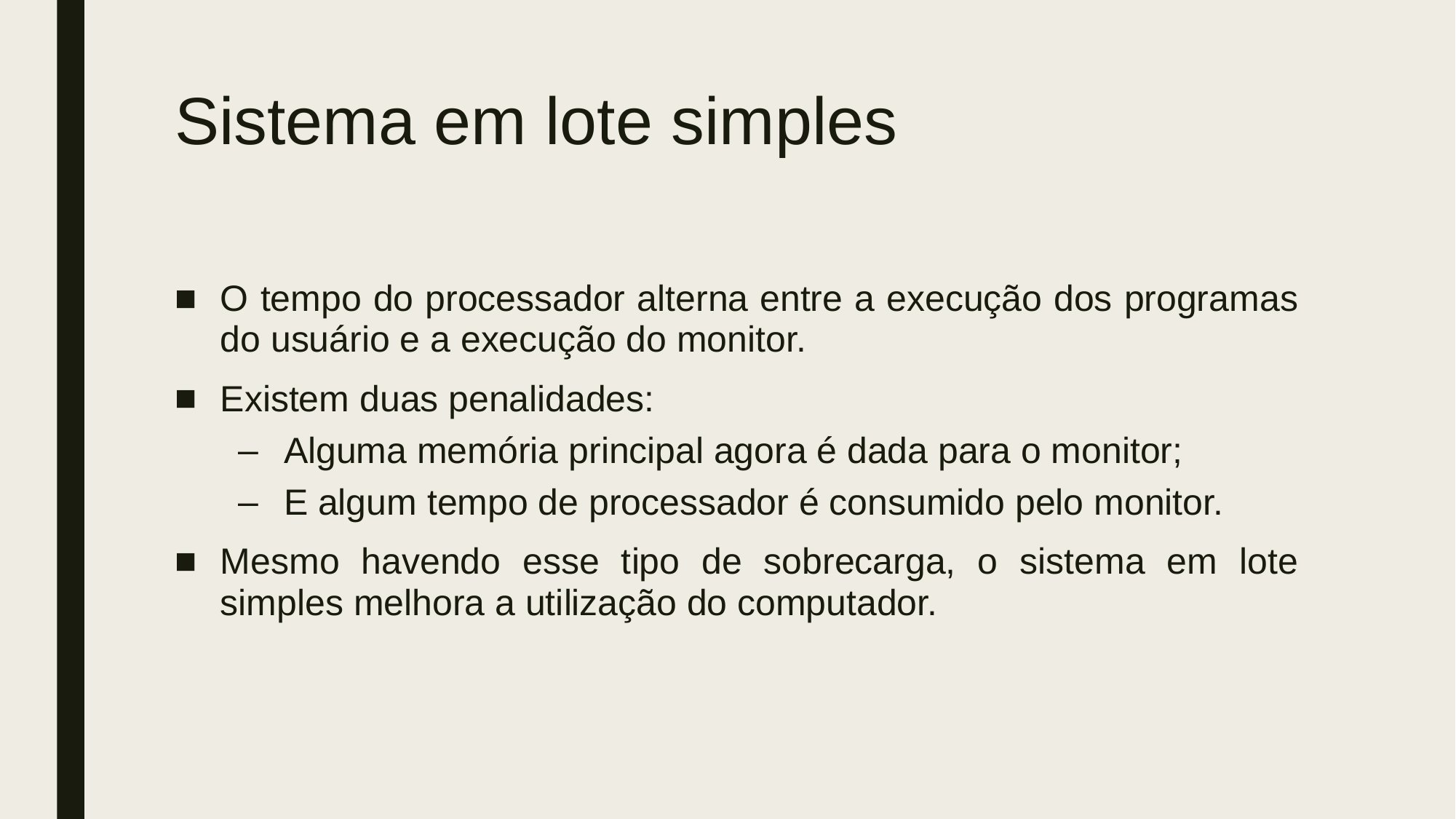

# Sistema em lote simples
O tempo do processador alterna entre a execução dos programas do usuário e a execução do monitor.
Existem duas penalidades:
Alguma memória principal agora é dada para o monitor;
E algum tempo de processador é consumido pelo monitor.
Mesmo havendo esse tipo de sobrecarga, o sistema em lote simples melhora a utilização do computador.